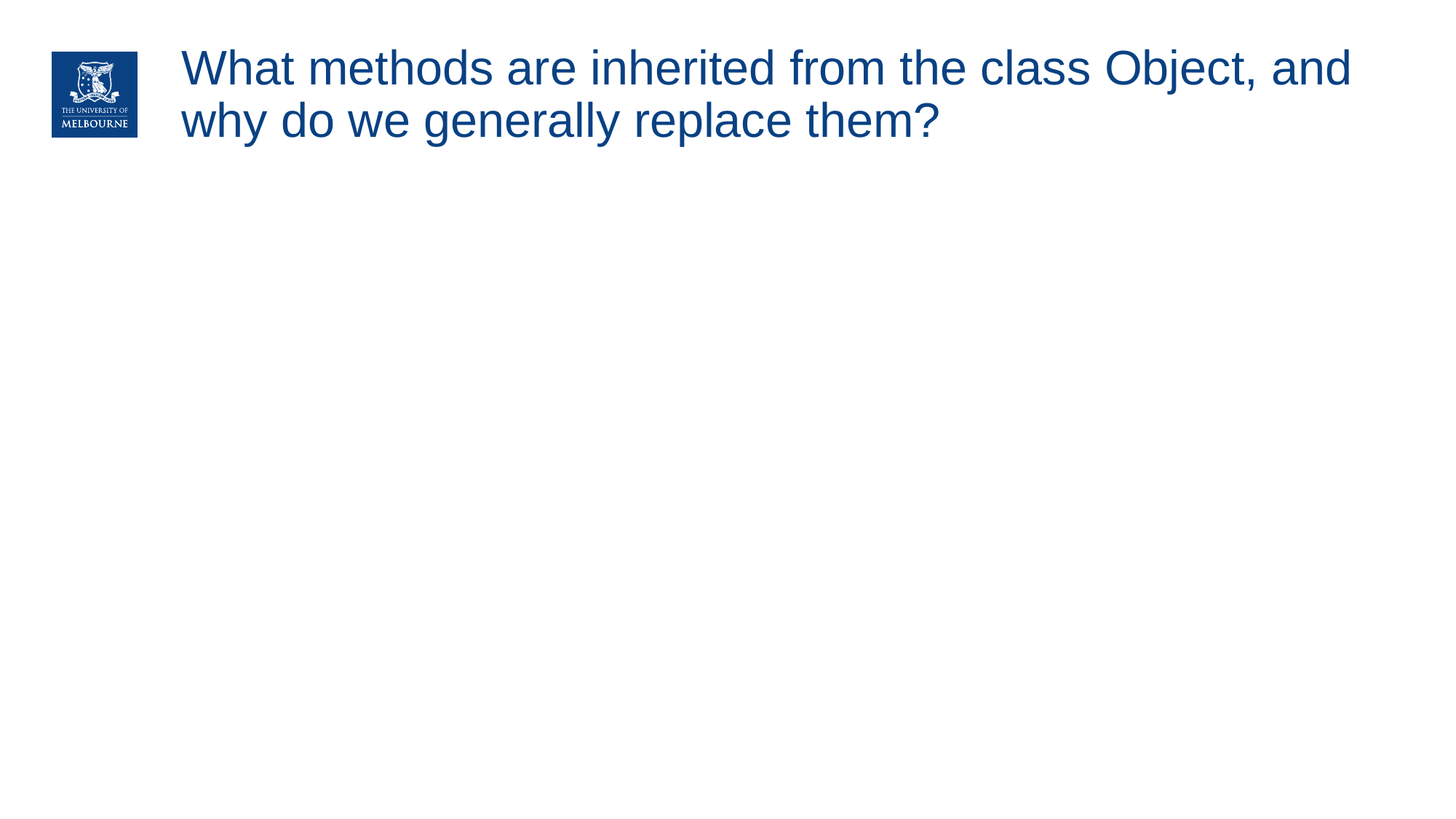

# What methods are inherited from the class Object, and why do we generally replace them?